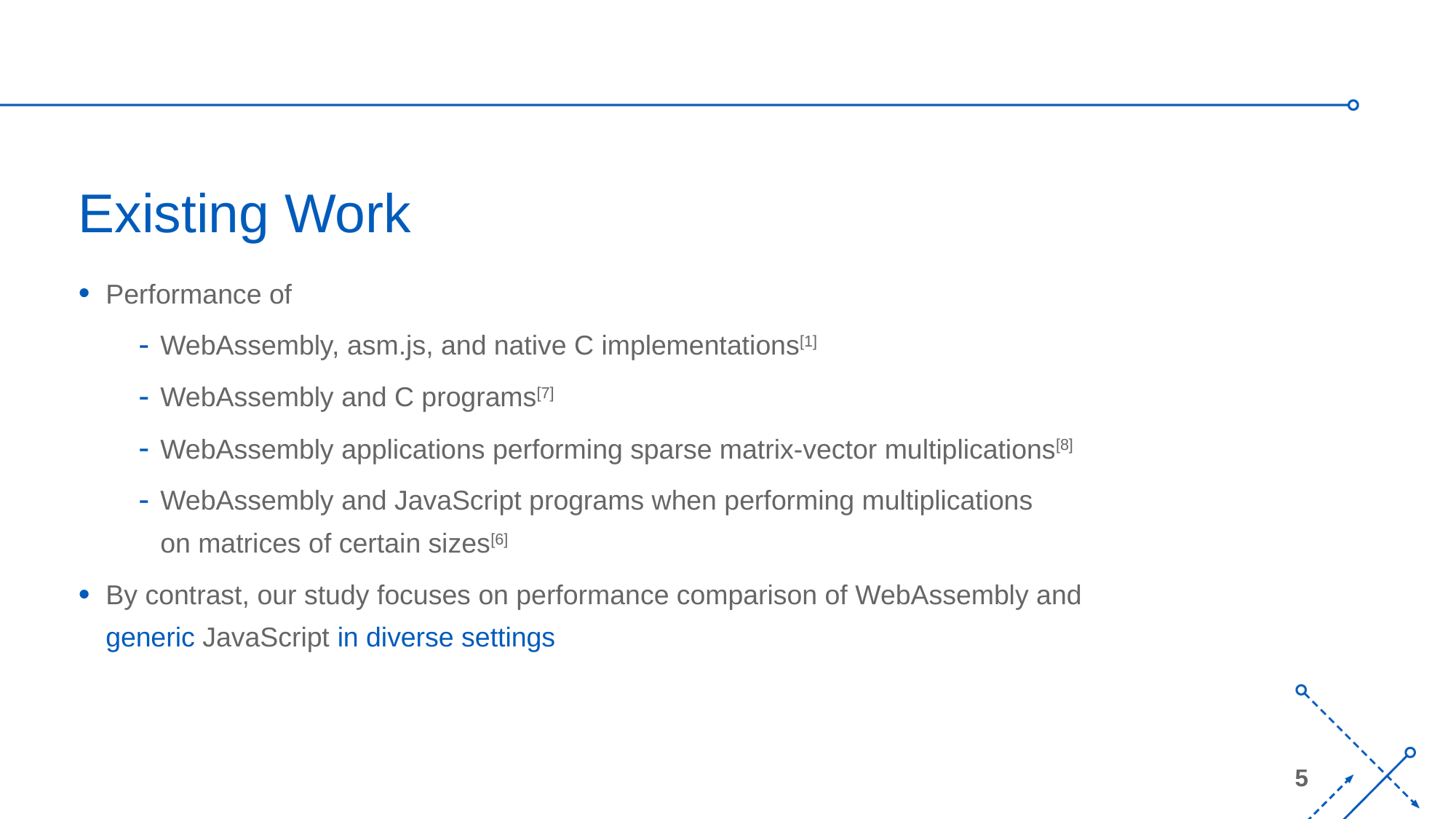

# Existing Work
Performance of
WebAssembly, asm.js, and native C implementations[1]
WebAssembly and C programs[7]
WebAssembly applications performing sparse matrix-vector multiplications[8]
WebAssembly and JavaScript programs when performing multiplications      on matrices of certain sizes[6]
By contrast, our study focuses on performance comparison of WebAssembly and generic JavaScript in diverse settings